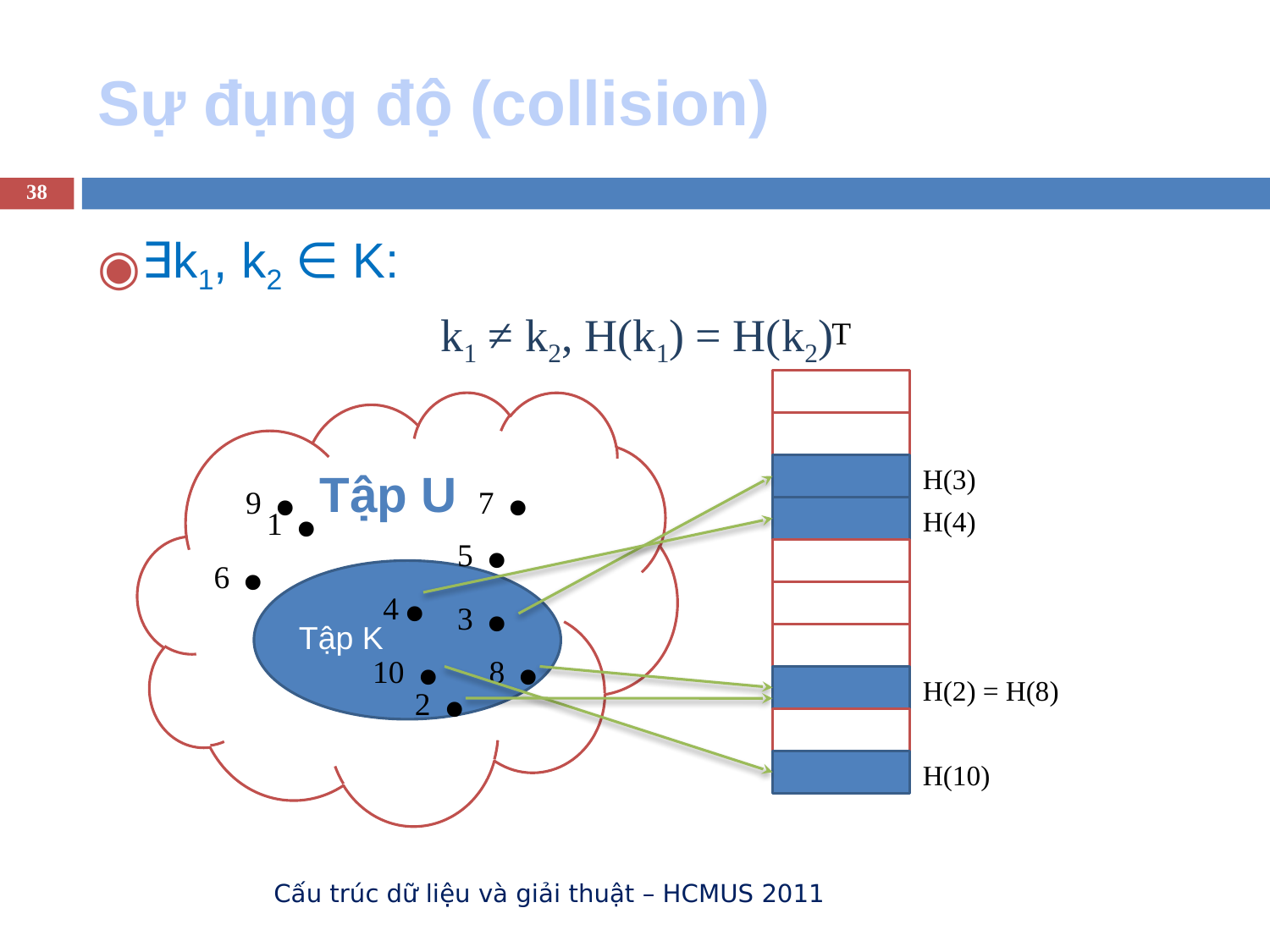

# Sự đụng độ (collision)
38
∃k1, k2 ∈ K:
			k1 ≠ k2, H(k1) = H(k2)
T

9 .
7 .
Tập U
1 .

5 .
6 .

H(3)
4.
3 .

H(4)

10 .
8 .
Tập K
2 .

H(2) = H(8)

H(10)
Cấu trúc dữ liệu và giải thuật – HCMUS 2011